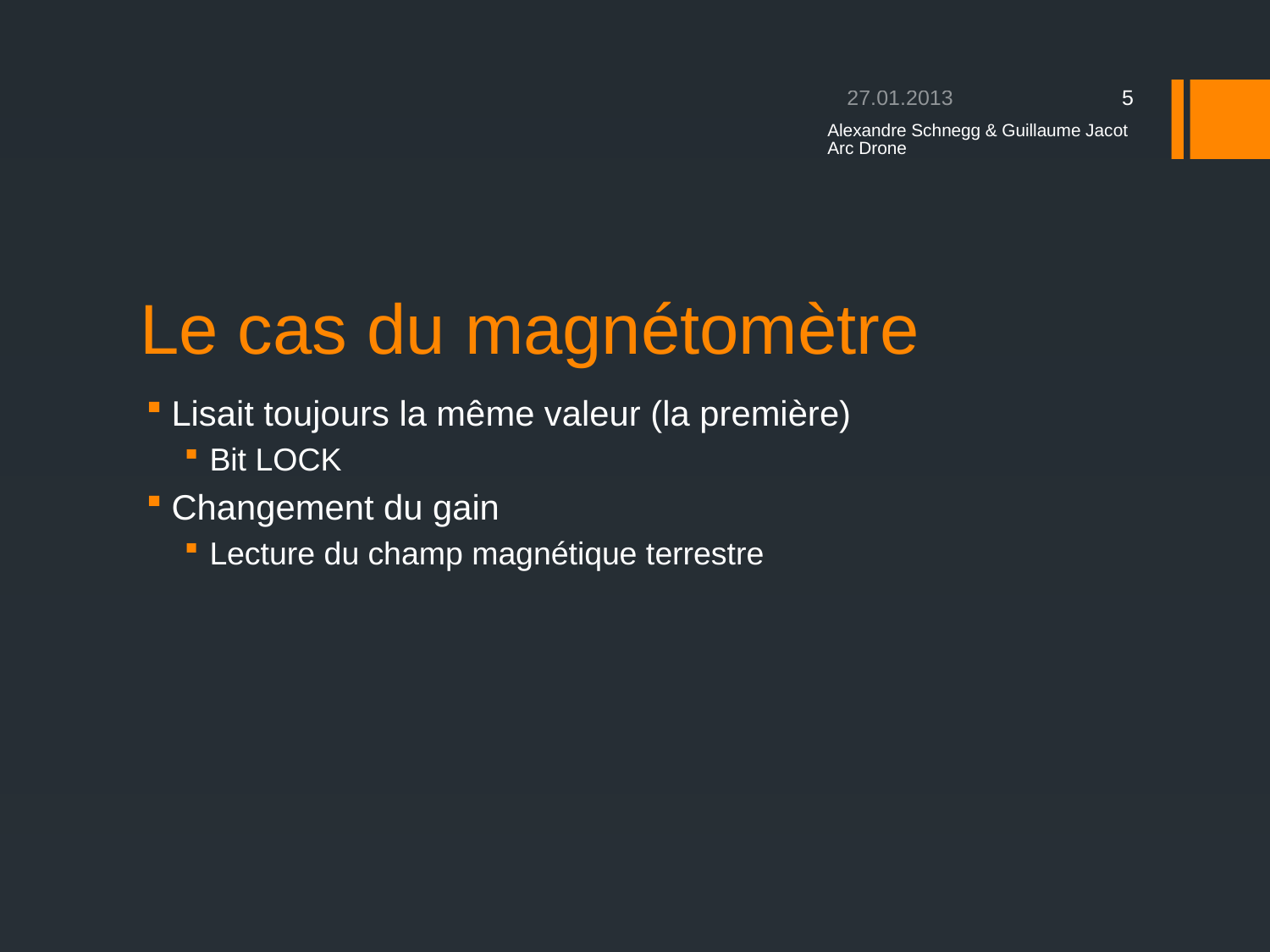

27.01.2013
5
Alexandre Schnegg & Guillaume Jacot Arc Drone
# Le cas du magnétomètre
Lisait toujours la même valeur (la première)
Bit LOCK
Changement du gain
Lecture du champ magnétique terrestre